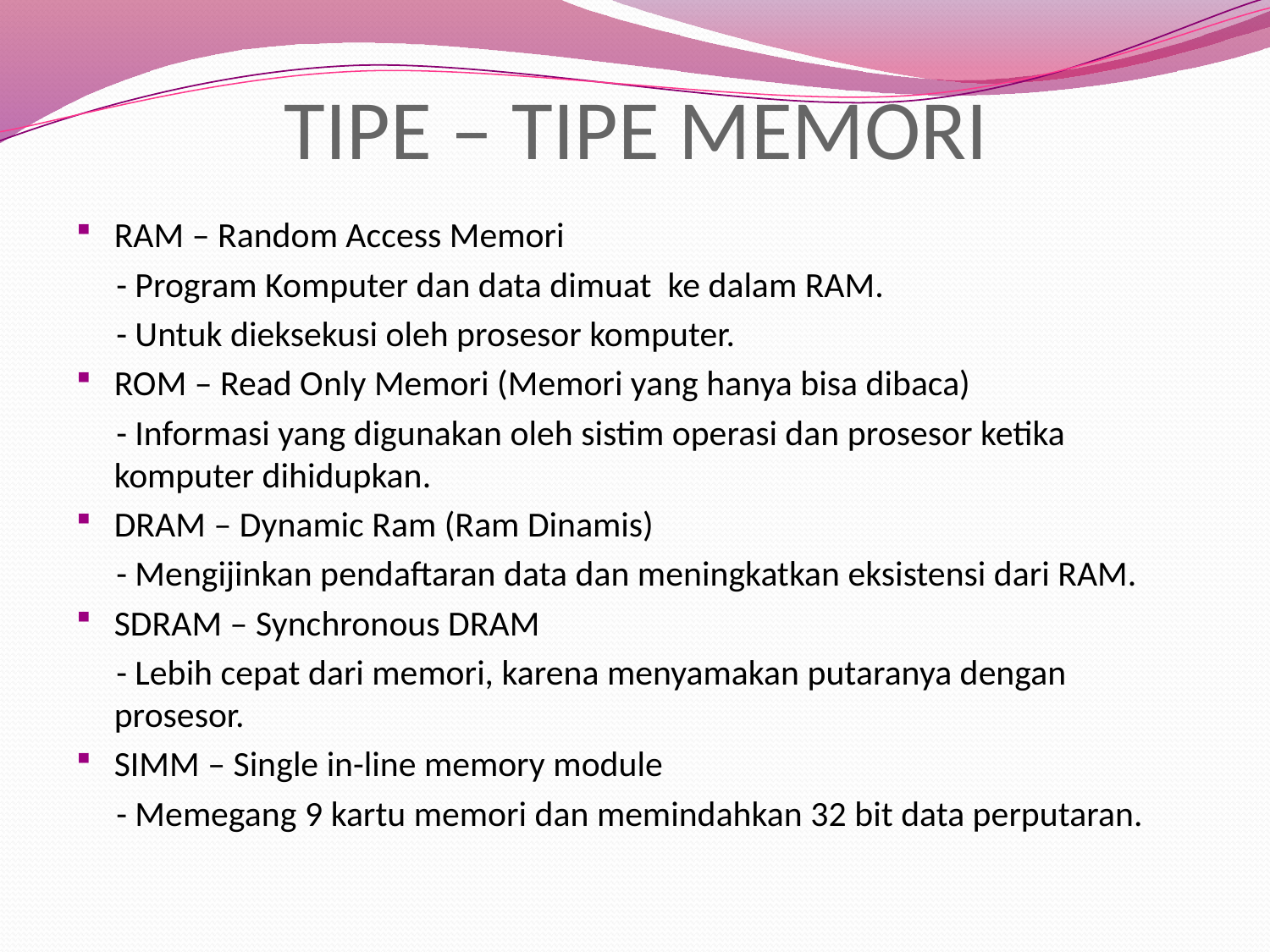

# TIPE – TIPE MEMORI
RAM – Random Access Memori
     - Program Komputer dan data dimuat  ke dalam RAM.
     - Untuk dieksekusi oleh prosesor komputer.
ROM – Read Only Memori (Memori yang hanya bisa dibaca)
     - Informasi yang digunakan oleh sistim operasi dan prosesor ketika komputer dihidupkan.
DRAM – Dynamic Ram (Ram Dinamis)
     - Mengijinkan pendaftaran data dan meningkatkan eksistensi dari RAM.
SDRAM – Synchronous DRAM
     - Lebih cepat dari memori, karena menyamakan putaranya dengan prosesor.
SIMM – Single in-line memory module
     - Memegang 9 kartu memori dan memindahkan 32 bit data perputaran.